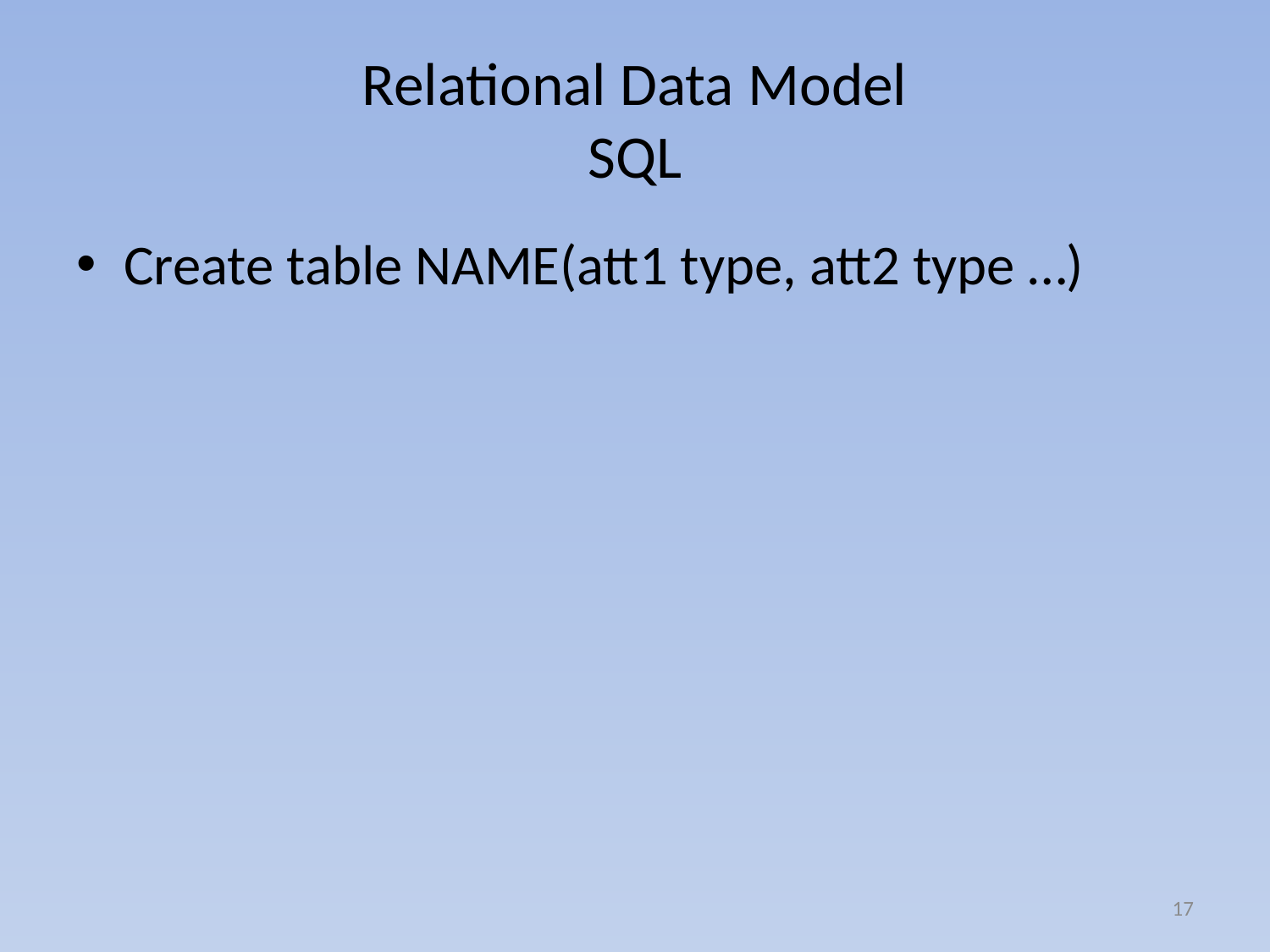

# Relational Data Model SQL
Create table NAME(att1 type, att2 type …)

17